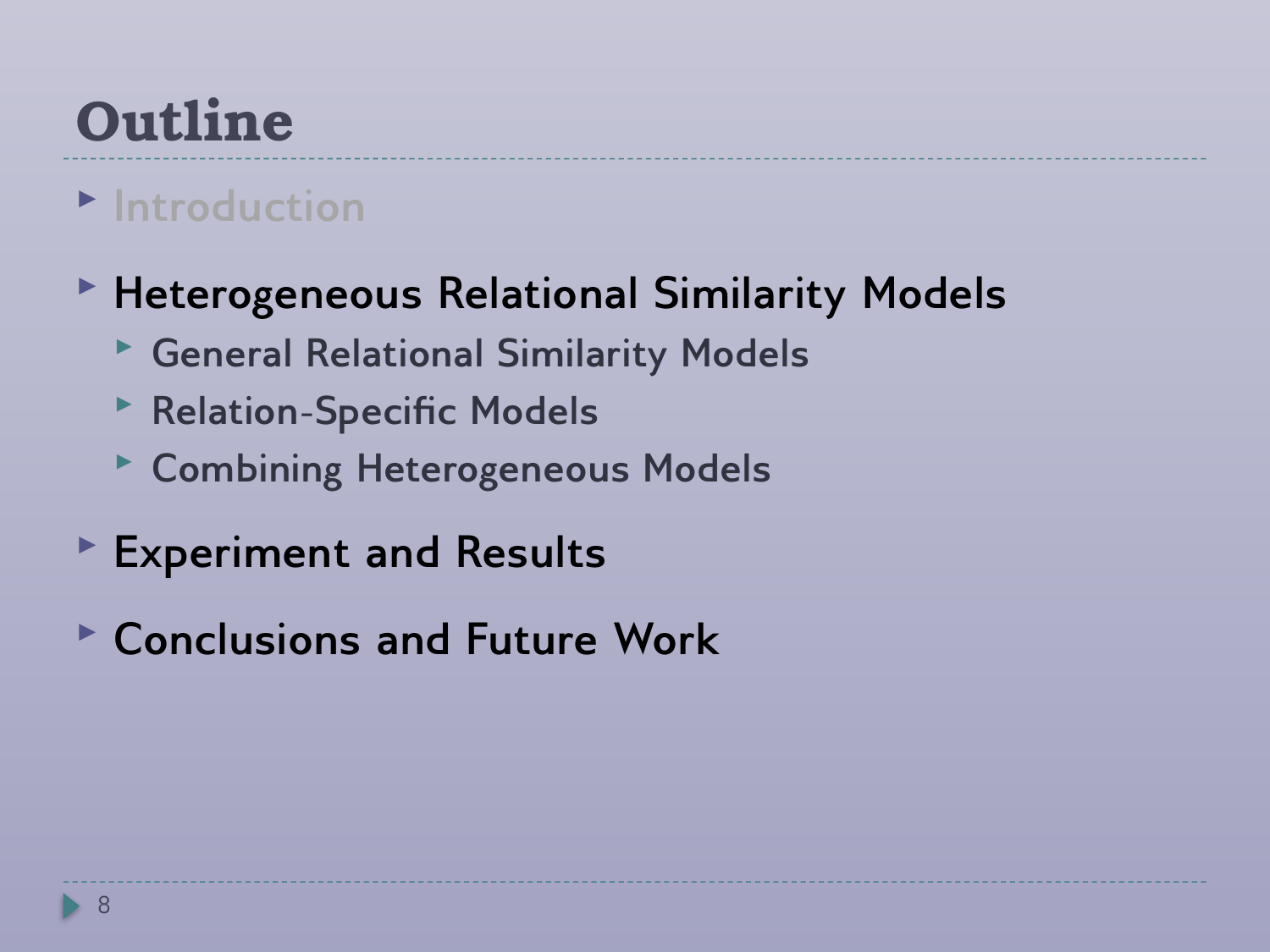

# Outline
Introduction
Heterogeneous Relational Similarity Models
General Relational Similarity Models
Relation-Specific Models
Combining Heterogeneous Models
Experiment and Results
Conclusions and Future Work
8